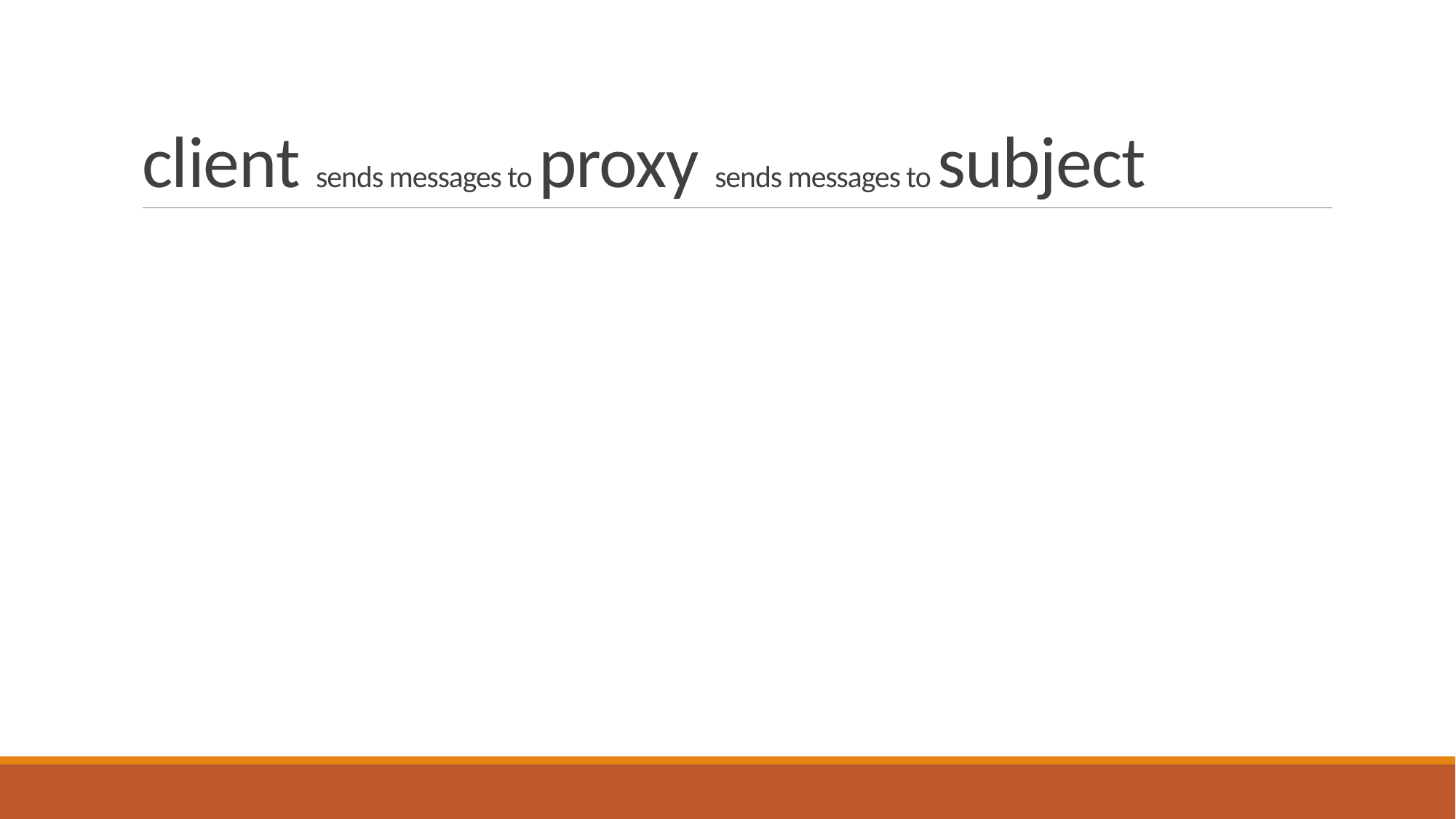

# client sends messages to proxy sends messages to subject